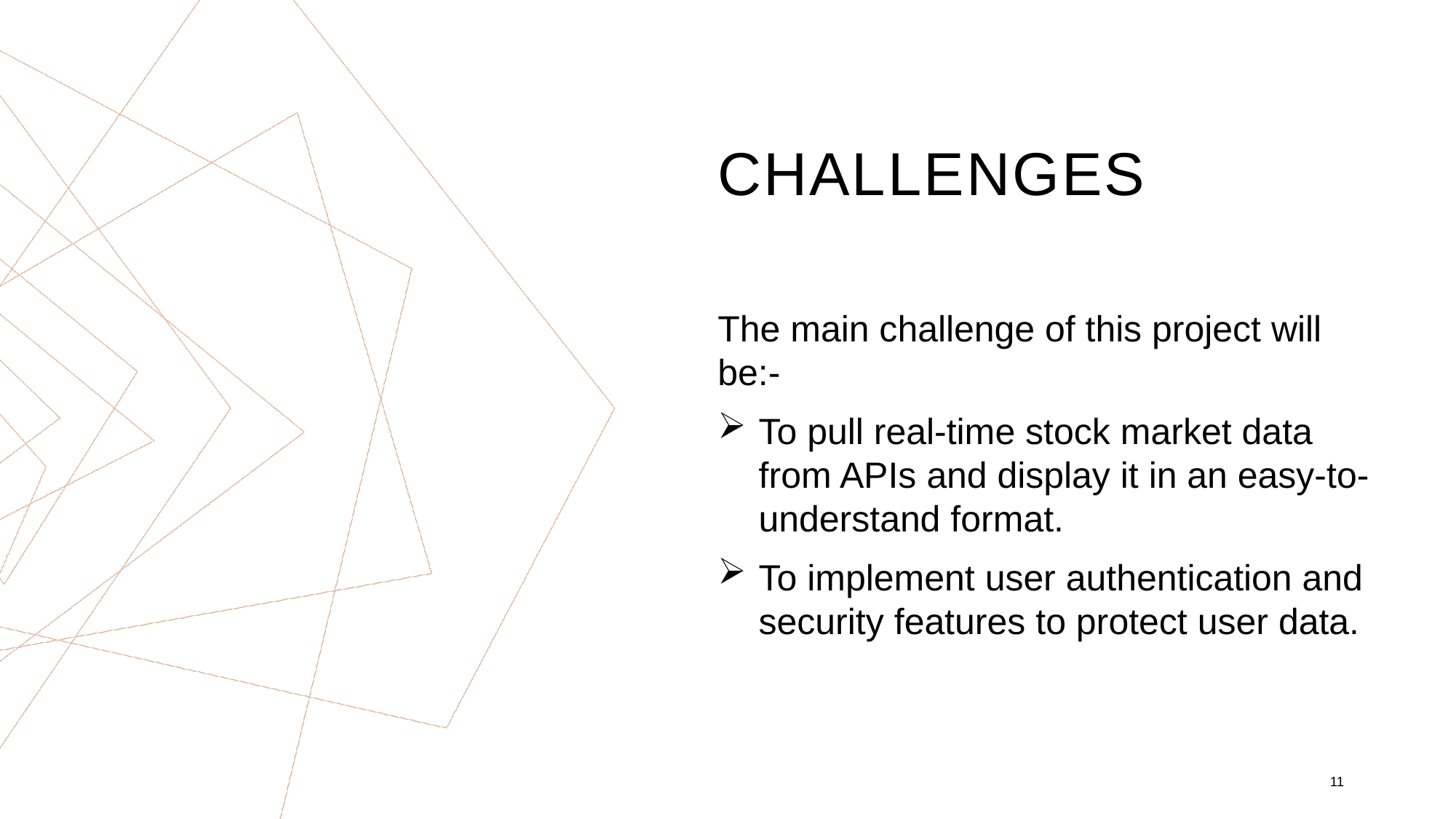

# Challenges
The main challenge of this project will be:-
To pull real-time stock market data from APIs and display it in an easy-to-understand format.
To implement user authentication and security features to protect user data.

11